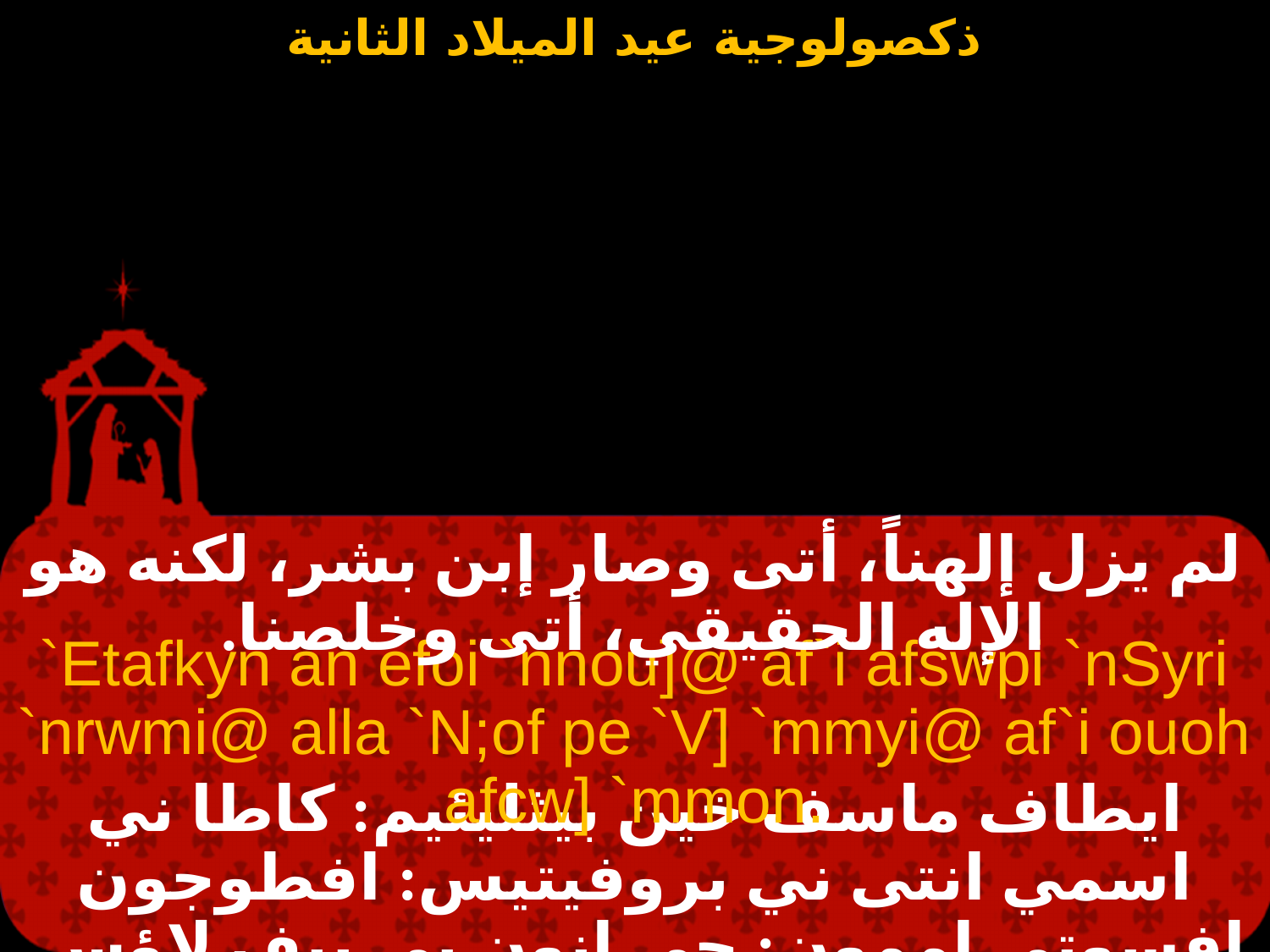

لم يزل إلهناً، أتى وصار إبن بشر، لكنه هو الإله الحقيقي، أتى وخلصنا.
`Etafkyn an efoi `nnou]@ af`i afswpi `nSyri `nrwmi@ alla `N;of pe `V] `mmyi@ af`i ouoh afcw] `mmon.
ايطاف ماسف خين بيثليئيم: كاطا ني اسمي انتى ني بروفيتيس: افطوجون افسوتي اممون: جى انون بى بيف لاؤس.